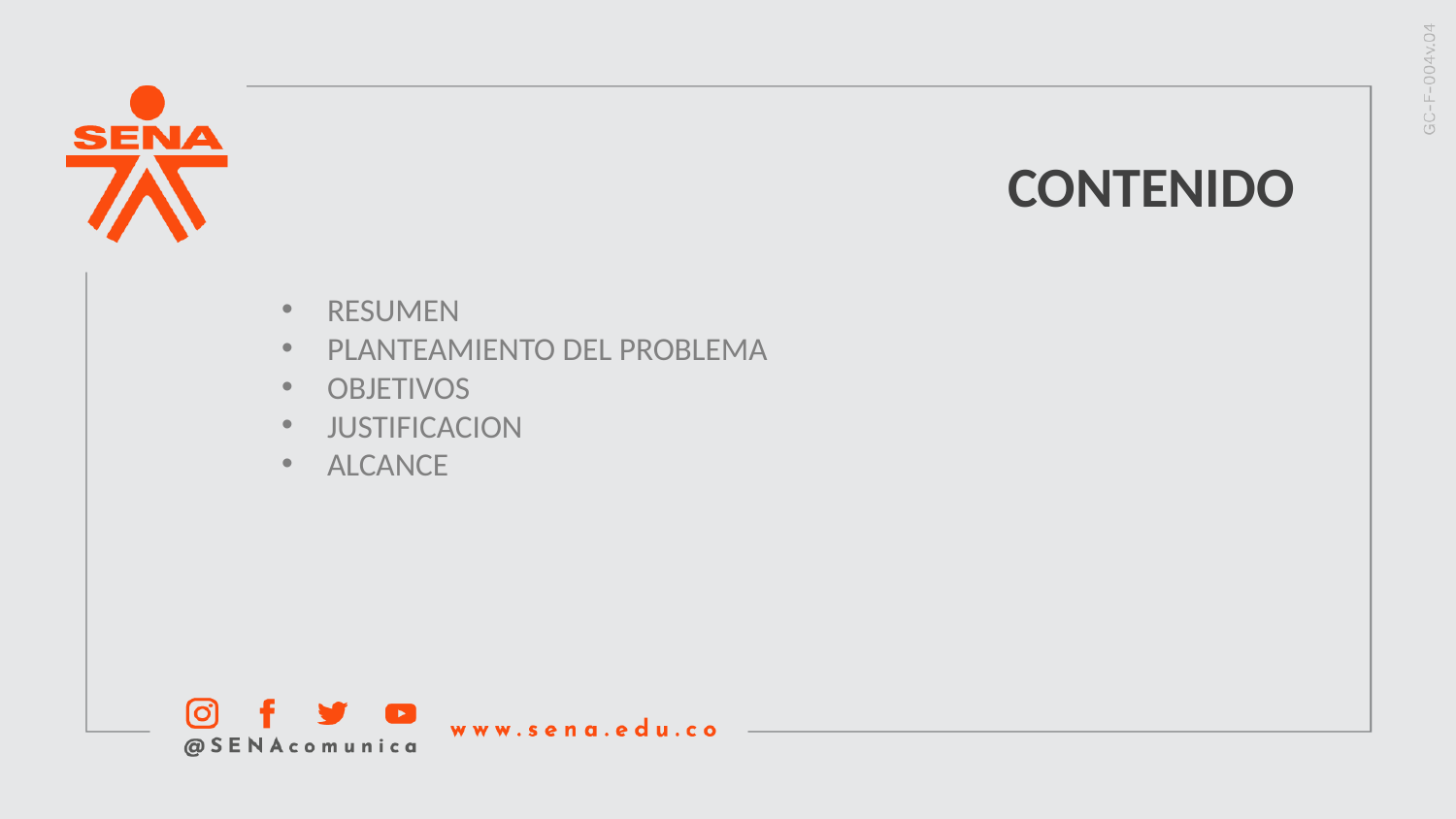

CONTENIDO
RESUMEN
PLANTEAMIENTO DEL PROBLEMA
OBJETIVOS
JUSTIFICACION
ALCANCE